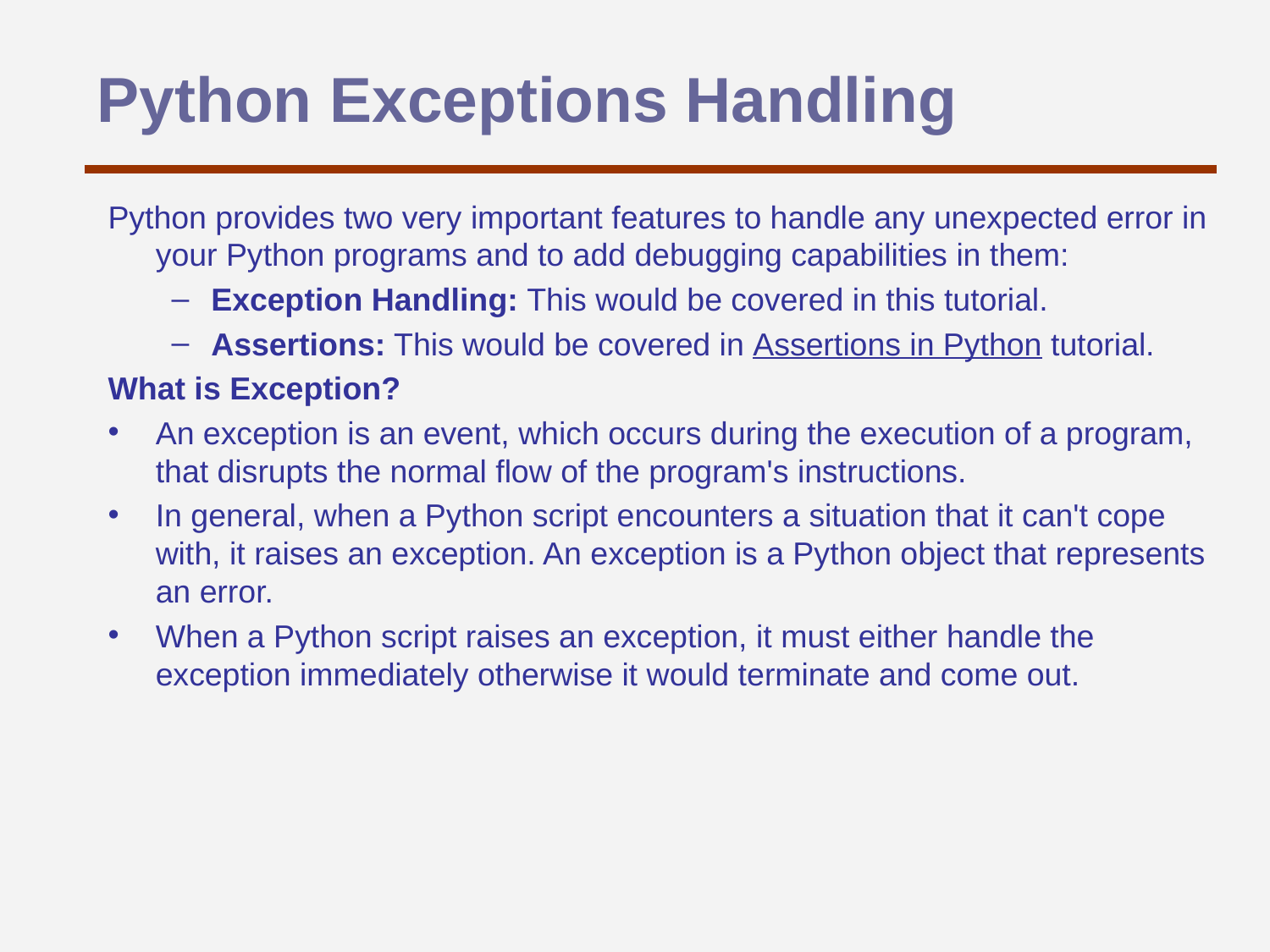

# Python Exceptions Handling
Python provides two very important features to handle any unexpected error in your Python programs and to add debugging capabilities in them:
Exception Handling: This would be covered in this tutorial.
Assertions: This would be covered in Assertions in Python tutorial.
What is Exception?
An exception is an event, which occurs during the execution of a program, that disrupts the normal flow of the program's instructions.
In general, when a Python script encounters a situation that it can't cope with, it raises an exception. An exception is a Python object that represents an error.
When a Python script raises an exception, it must either handle the exception immediately otherwise it would terminate and come out.